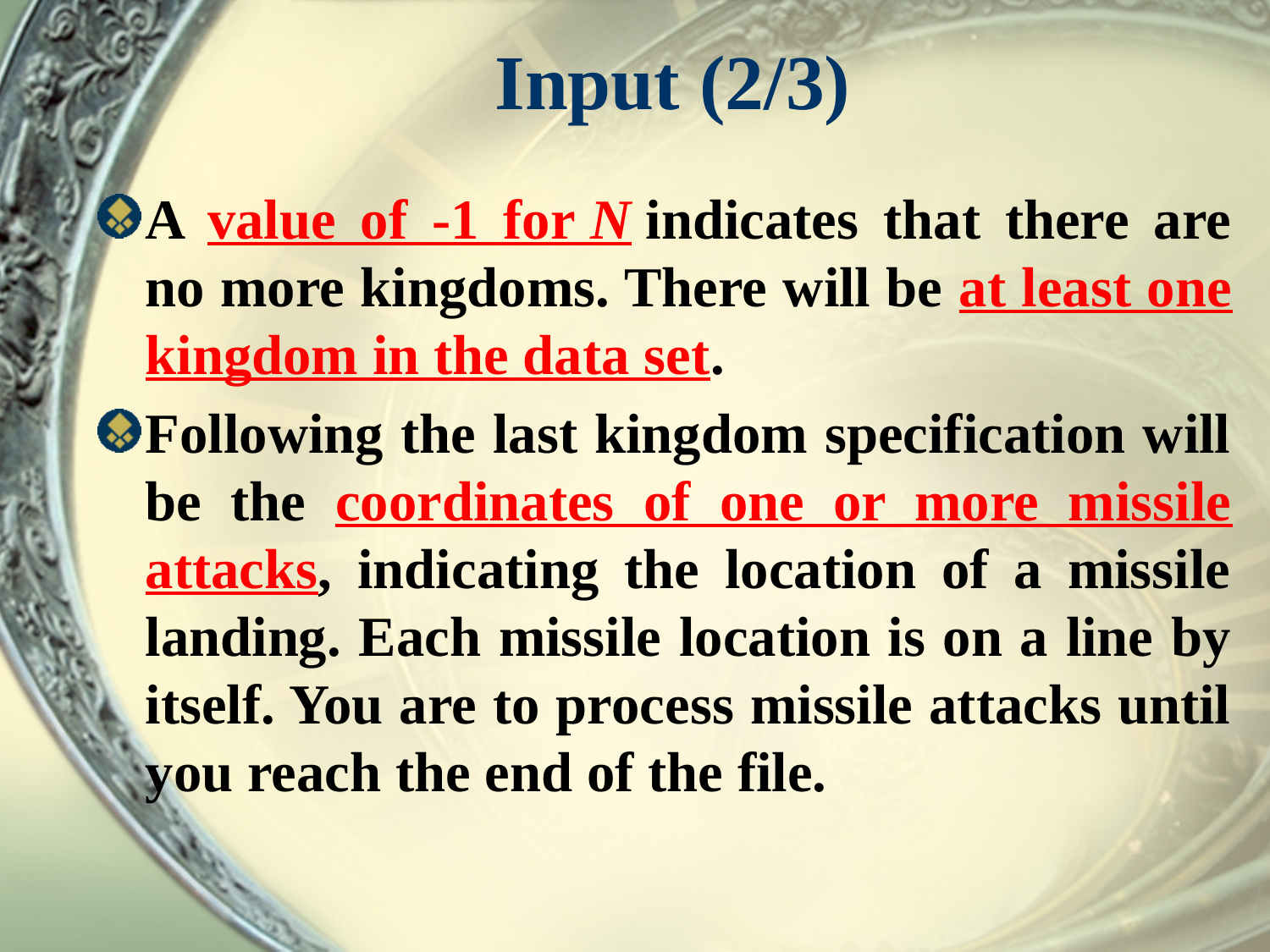

# Input (2/3)
A value of -1 for N indicates that there are no more kingdoms. There will be at least one kingdom in the data set.
Following the last kingdom specification will be the coordinates of one or more missile attacks, indicating the location of a missile landing. Each missile location is on a line by itself. You are to process missile attacks until you reach the end of the file.